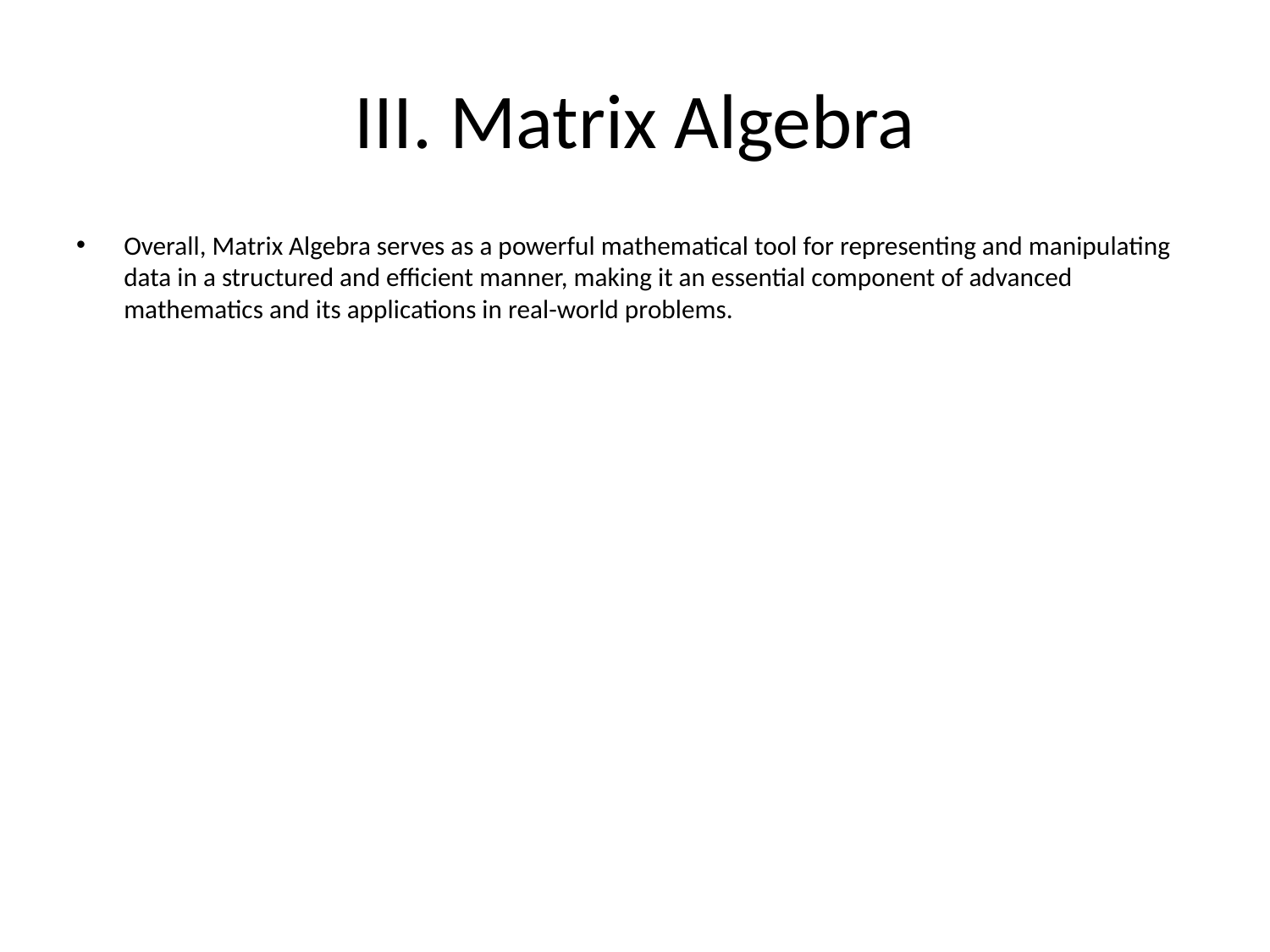

# III. Matrix Algebra
Overall, Matrix Algebra serves as a powerful mathematical tool for representing and manipulating data in a structured and efficient manner, making it an essential component of advanced mathematics and its applications in real-world problems.